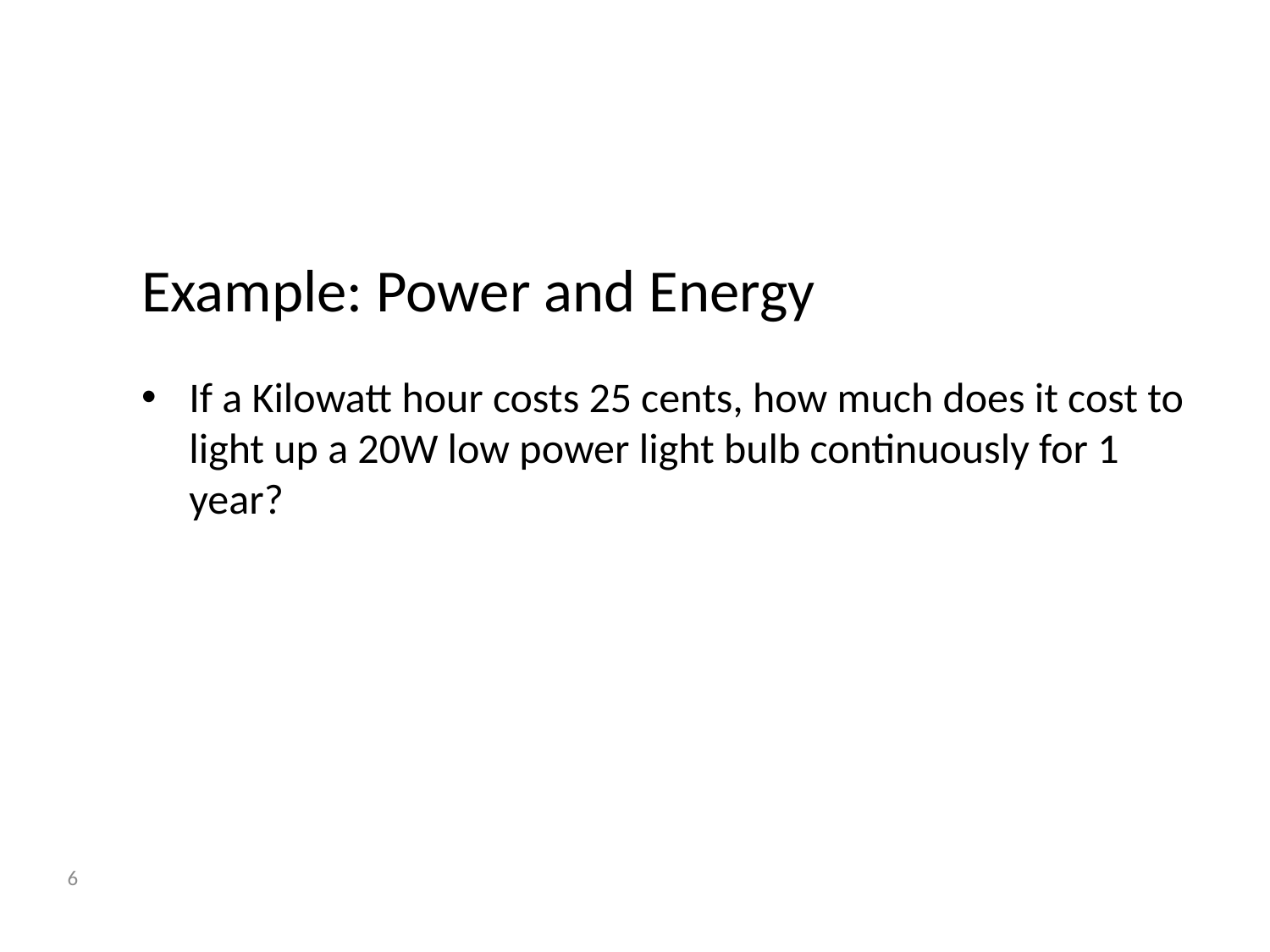

# Example: Power and Energy
If a Kilowatt hour costs 25 cents, how much does it cost to light up a 20W low power light bulb continuously for 1 year?
6